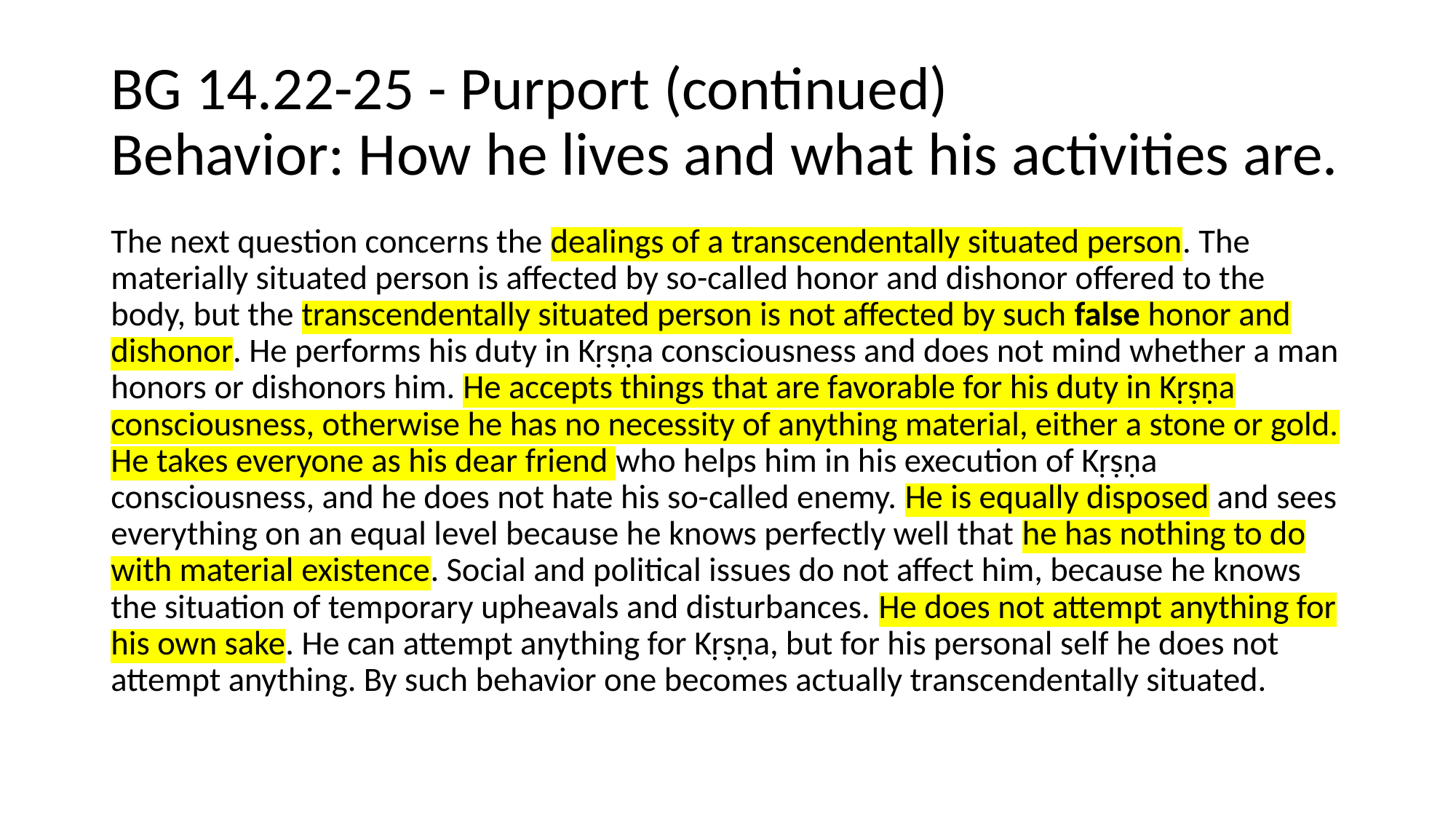

# BG 14.22-25 - Purport (continued) Behavior: How he lives and what his activities are.
The next question concerns the dealings of a transcendentally situated person. The materially situated person is affected by so-called honor and dishonor offered to the body, but the transcendentally situated person is not affected by such false honor and dishonor. He performs his duty in Kṛṣṇa consciousness and does not mind whether a man honors or dishonors him. He accepts things that are favorable for his duty in Kṛṣṇa consciousness, otherwise he has no necessity of anything material, either a stone or gold. He takes everyone as his dear friend who helps him in his execution of Kṛṣṇa consciousness, and he does not hate his so-called enemy. He is equally disposed and sees everything on an equal level because he knows perfectly well that he has nothing to do with material existence. Social and political issues do not affect him, because he knows the situation of temporary upheavals and disturbances. He does not attempt anything for his own sake. He can attempt anything for Kṛṣṇa, but for his personal self he does not attempt anything. By such behavior one becomes actually transcendentally situated.